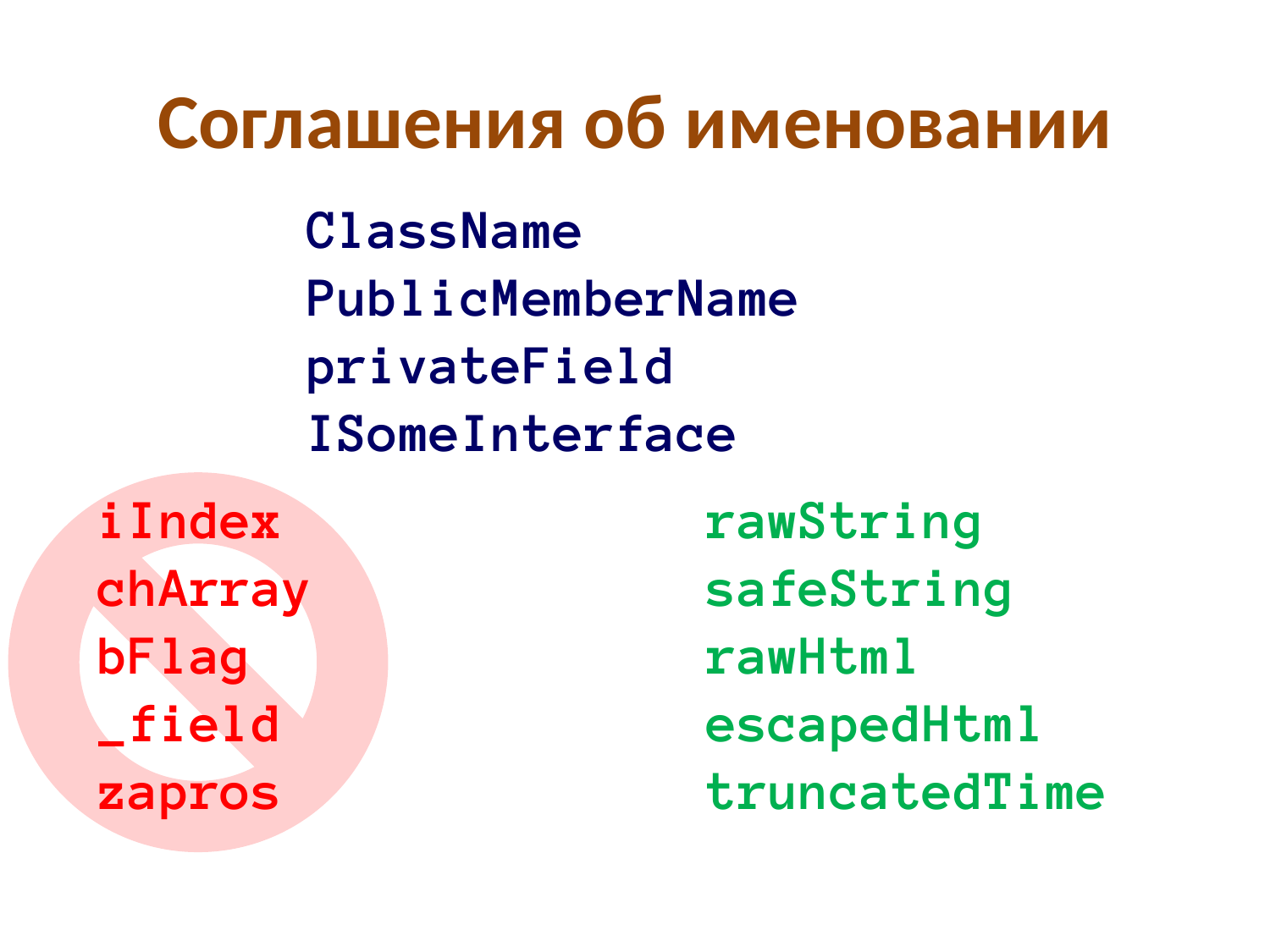

# Соглашения об именовании
ClassName
PublicMemberName
privateField
ISomeInterface

iIndex
chArray
bFlag
_field
zapros
rawString
safeString
rawHtml
escapedHtml
truncatedTime